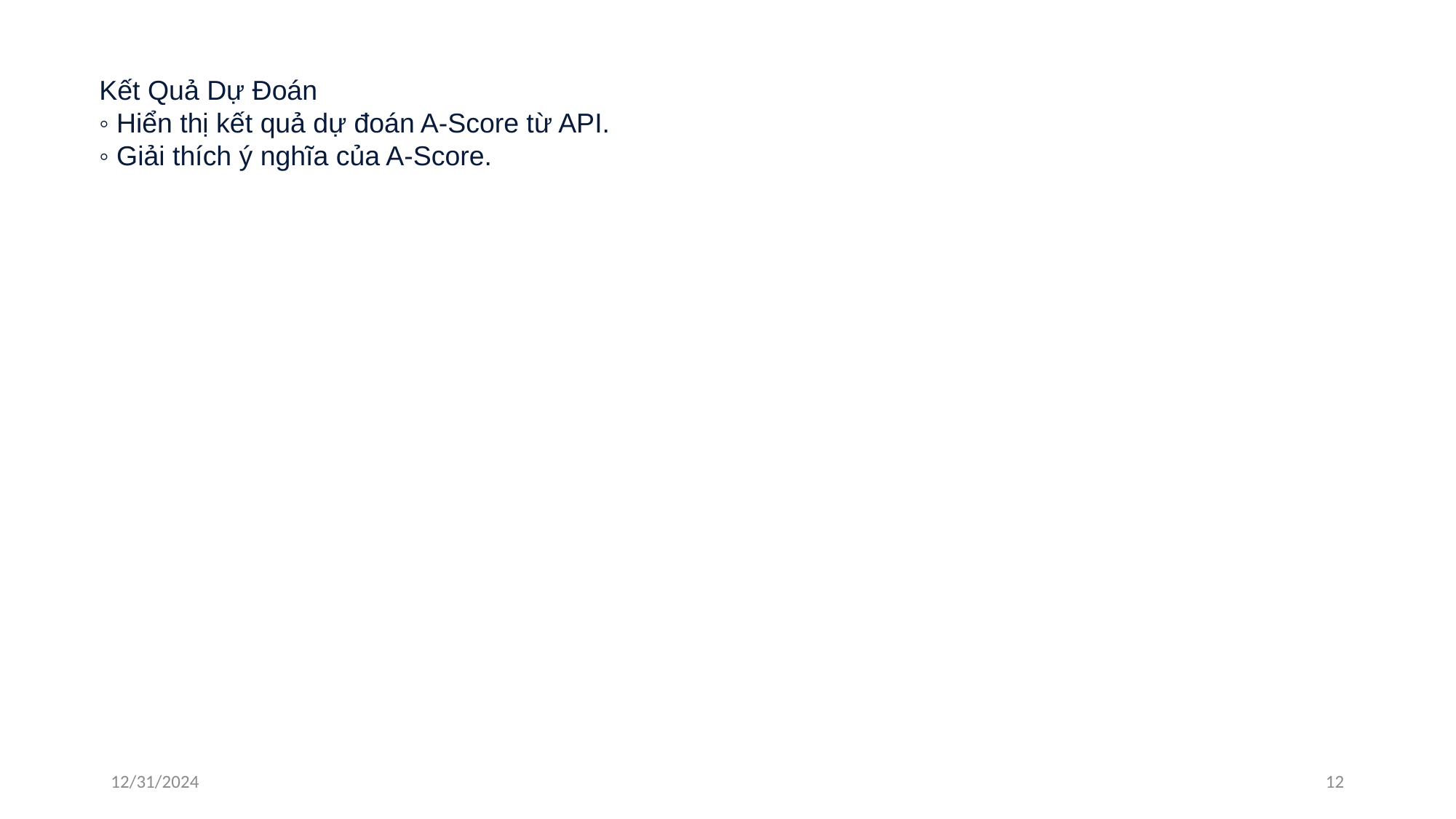

Kết Quả Dự Đoán
◦ Hiển thị kết quả dự đoán A-Score từ API.
◦ Giải thích ý nghĩa của A-Score.
12/31/2024
12